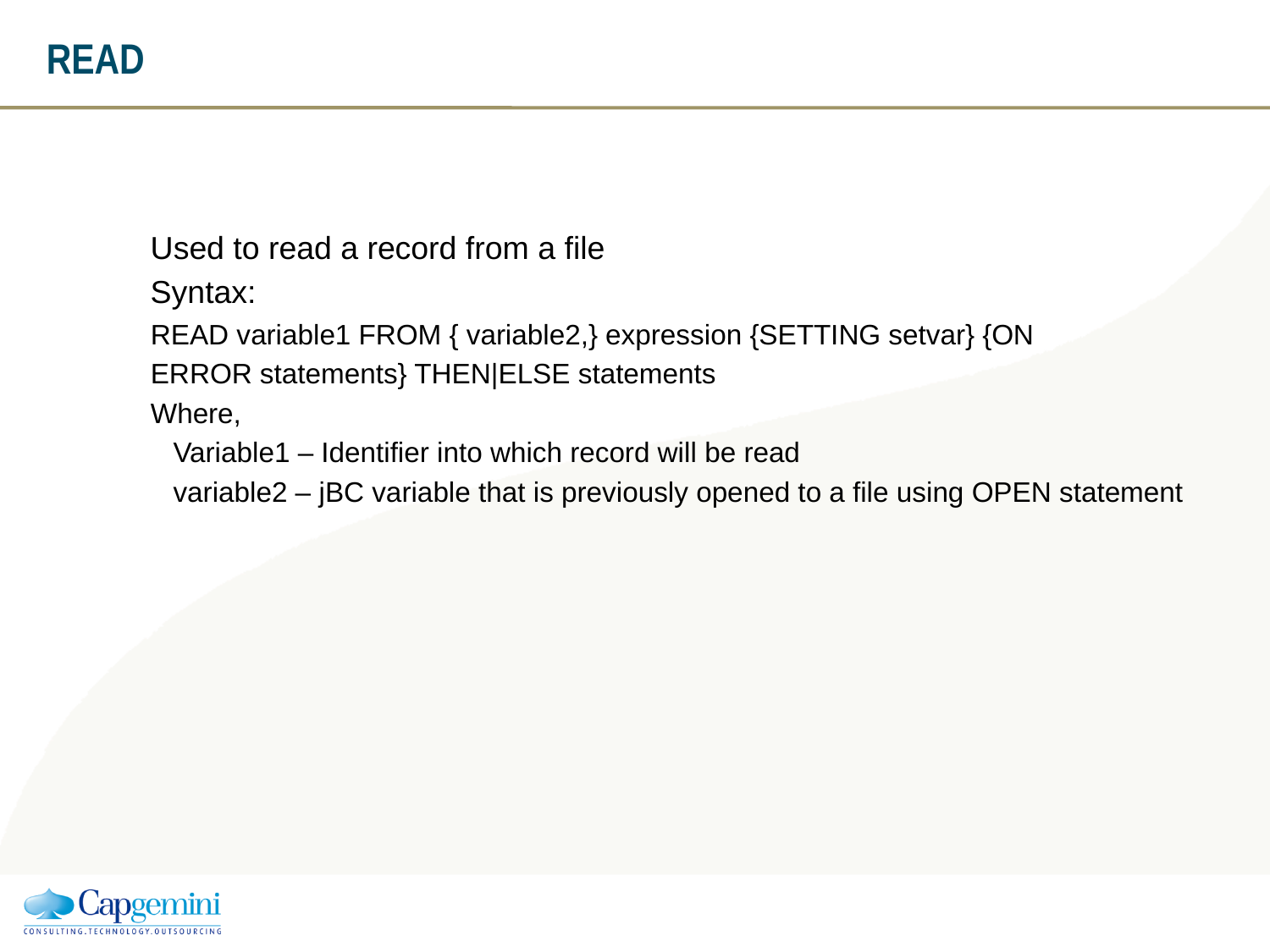

# READ
Used to read a record from a file
Syntax:
READ variable1 FROM { variable2,} expression {SETTING setvar} {ON
ERROR statements} THEN|ELSE statements
Where,
	Variable1 – Identifier into which record will be read
	variable2 – jBC variable that is previously opened to a file using OPEN statement